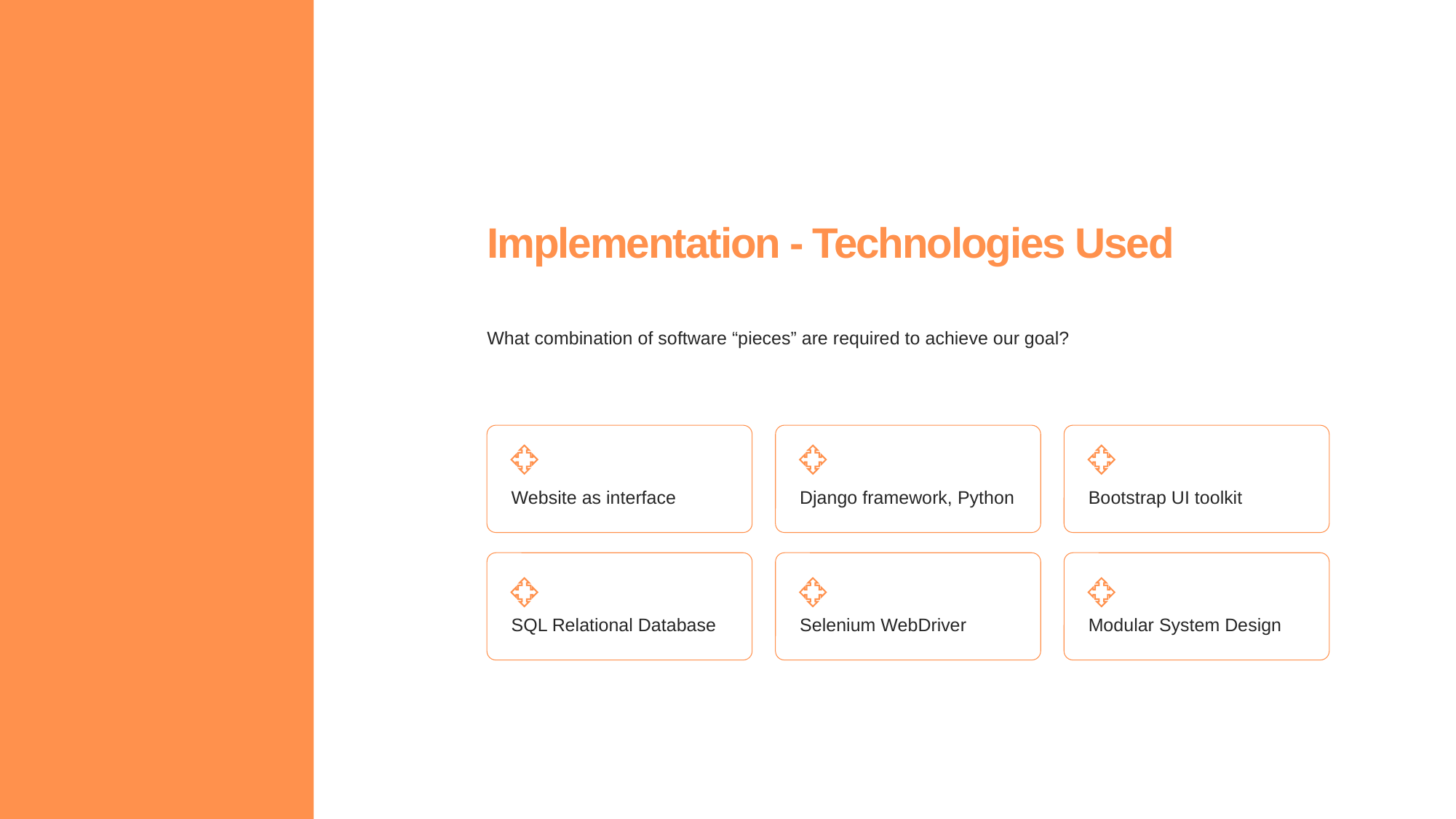

Implementation - Technologies Used
What combination of software “pieces” are required to achieve our goal?

Website as interface
Django framework, Python
Bootstrap UI toolkit

SQL Relational Database
Selenium WebDriver
Modular System Design